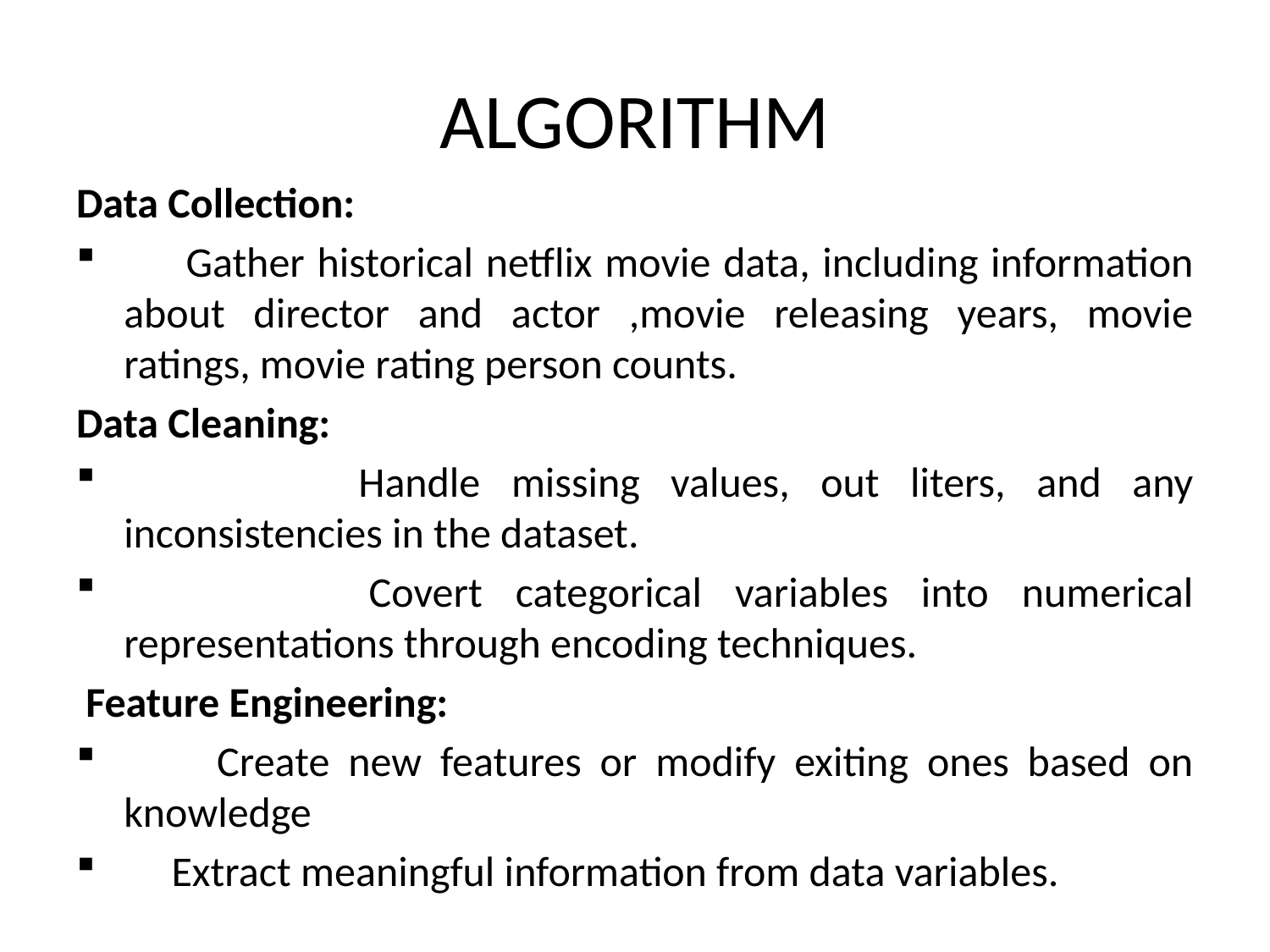

# ALGORITHM
Data Collection:
     Gather historical netflix movie data, including information about director and actor ,movie releasing years, movie ratings, movie rating person counts.
Data Cleaning:
     	Handle missing values, out liters, and any inconsistencies in the dataset.
     	Covert categorical variables into numerical representations through encoding techniques.
 Feature Engineering:
     Create new features or modify exiting ones based on knowledge
     Extract meaningful information from data variables.